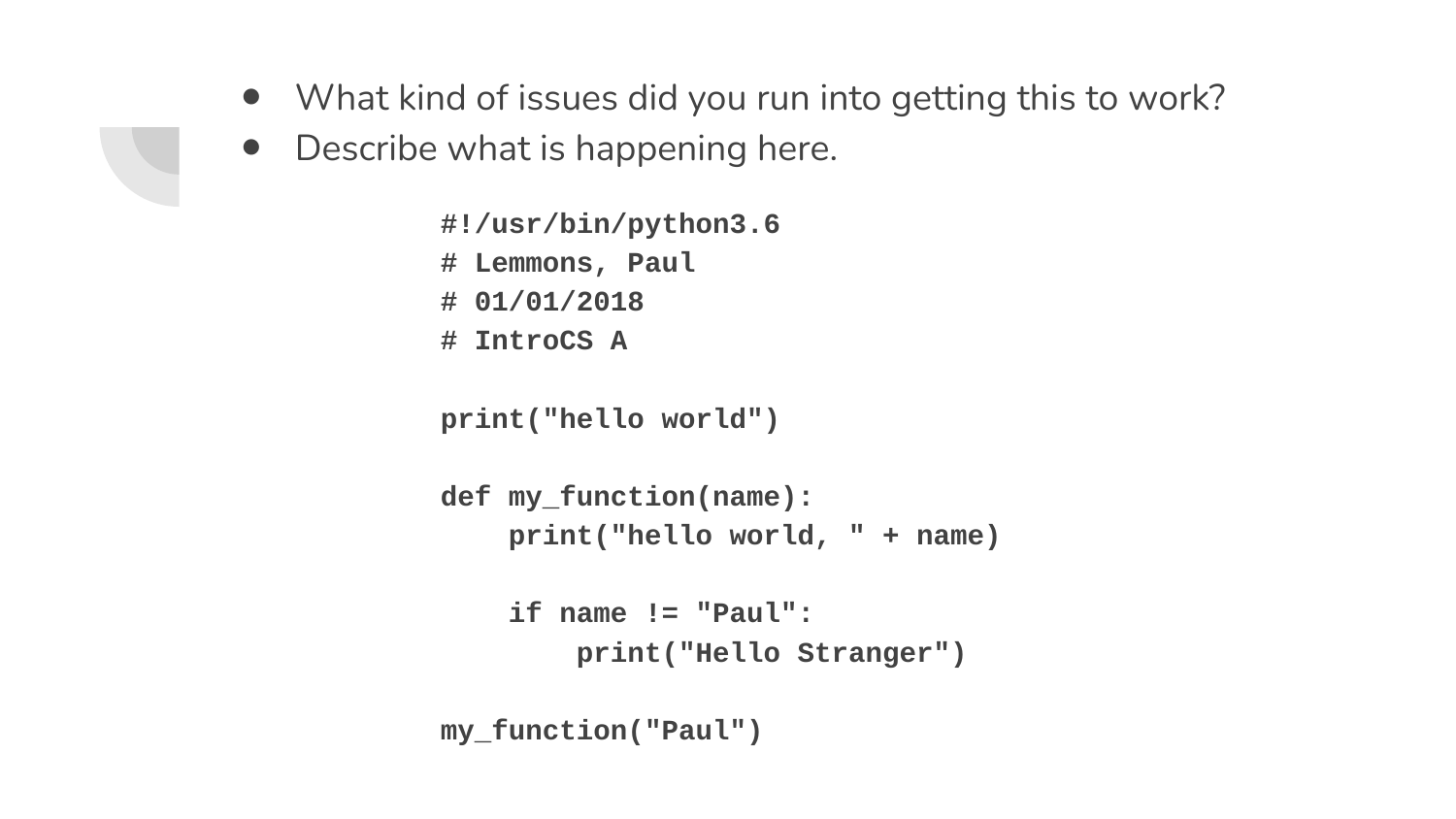

What kind of issues did you run into getting this to work?
Describe what is happening here.
#!/usr/bin/python3.6
# Lemmons, Paul
# 01/01/2018
# IntroCS A
print("hello world")
def my_function(name):
    print("hello world, " + name)
    if name != "Paul":
        print("Hello Stranger")
my_function("Paul")